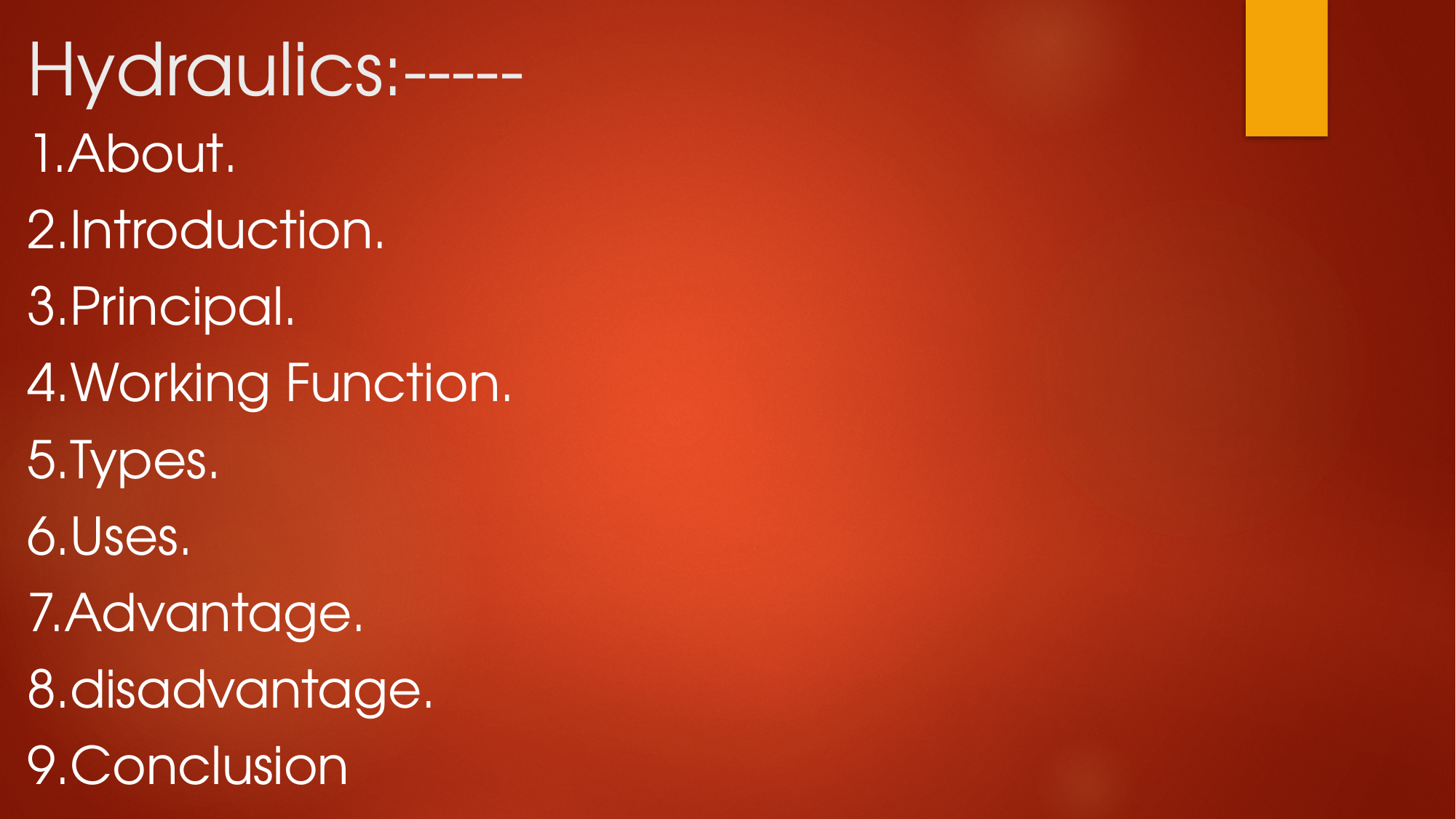

# Hydraulics:-----
1.About.
2.Introduction.
3.Principal.
4.Working Function.
5.Types.
6.Uses.
7.Advantage.
8.disadvantage.
9.Conclusion